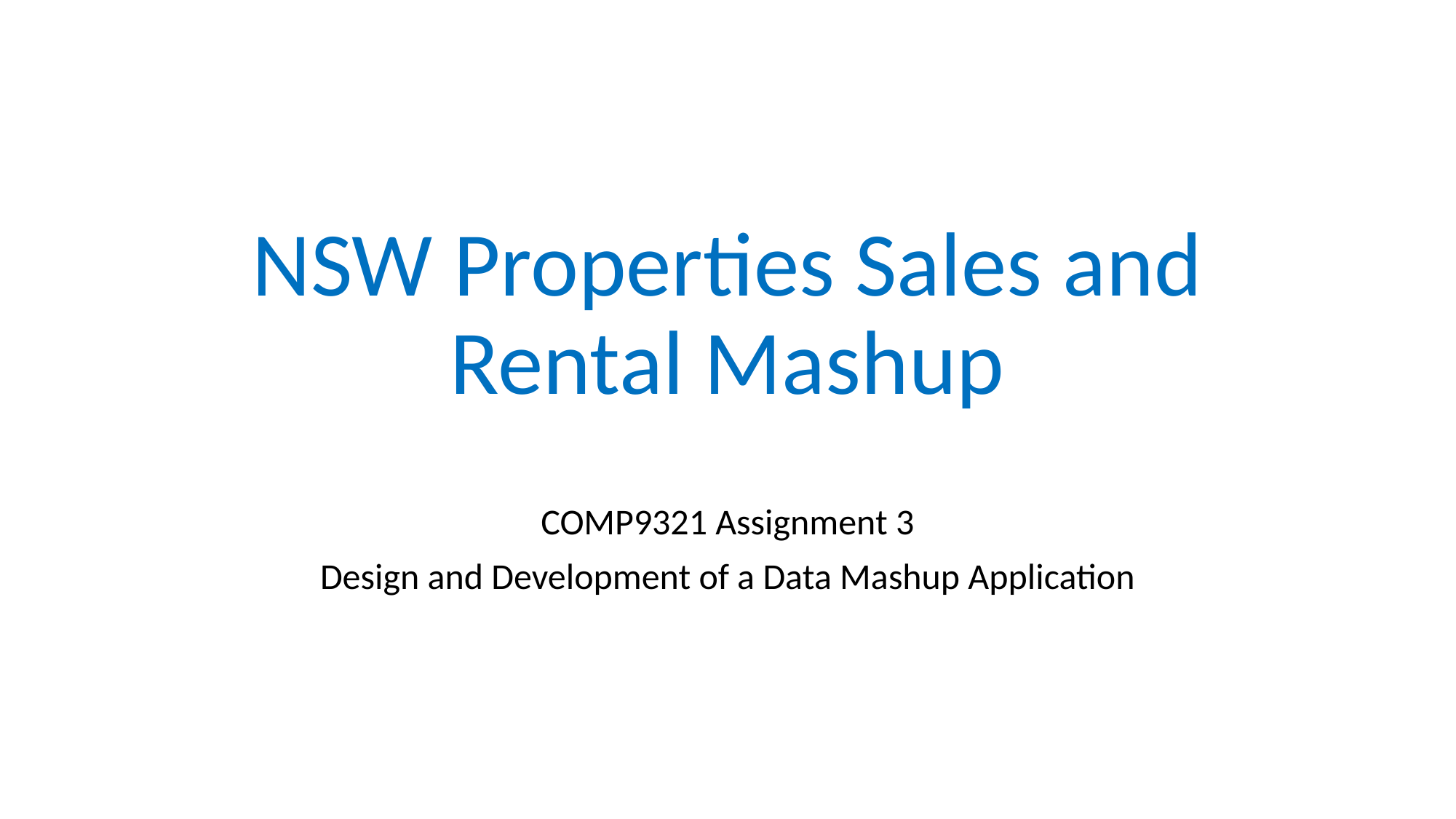

# NSW Properties Sales and Rental Mashup
COMP9321 Assignment 3
Design and Development of a Data Mashup Application